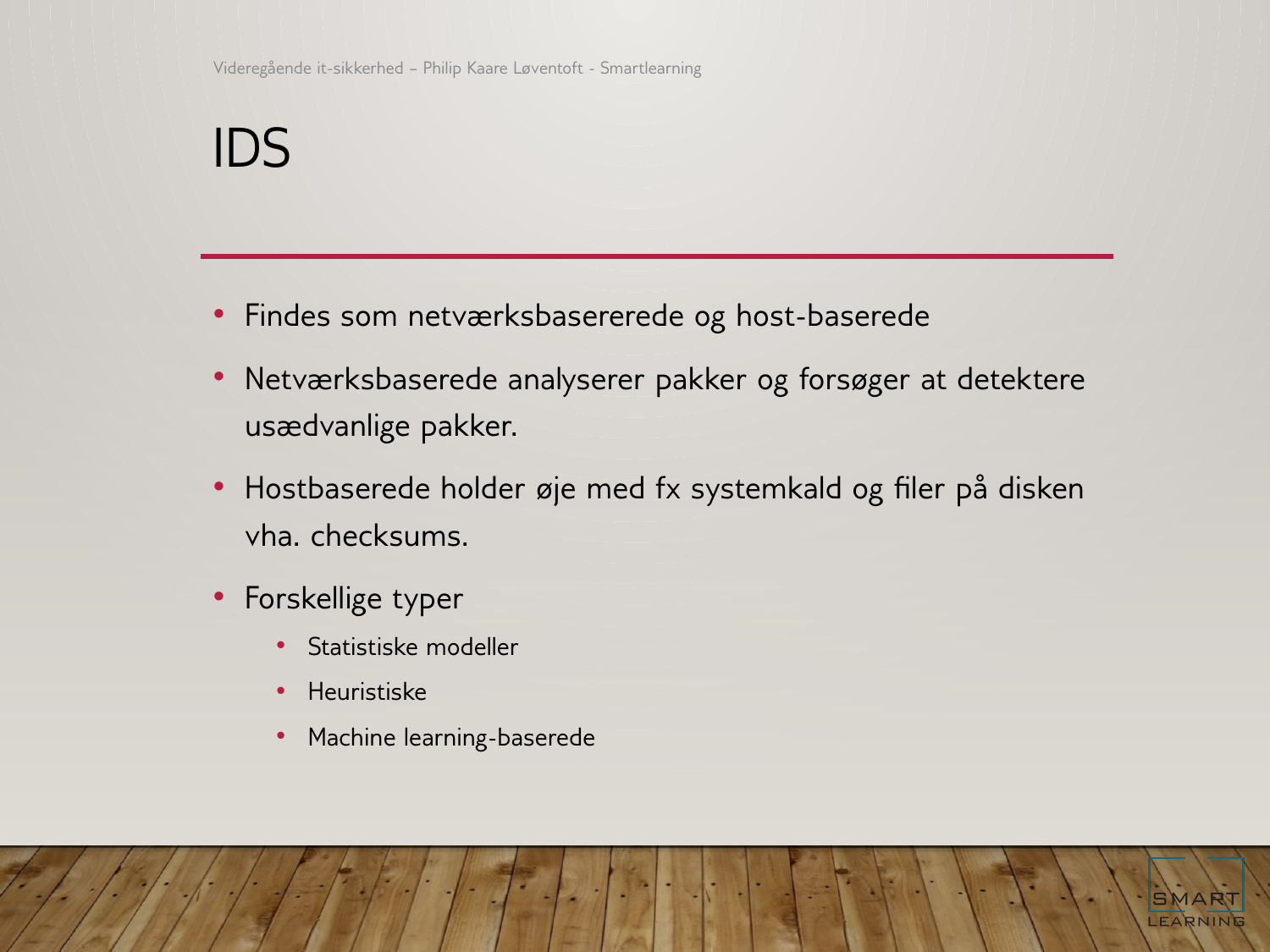

Videregående it-sikkerhed – Philip Kaare Løventoft - Smartlearning
# IDS
Findes som netværksbasererede og host-baserede
Netværksbaserede analyserer pakker og forsøger at detektere usædvanlige pakker.
Hostbaserede holder øje med fx systemkald og filer på disken vha. checksums.
Forskellige typer
Statistiske modeller
Heuristiske
Machine learning-baserede